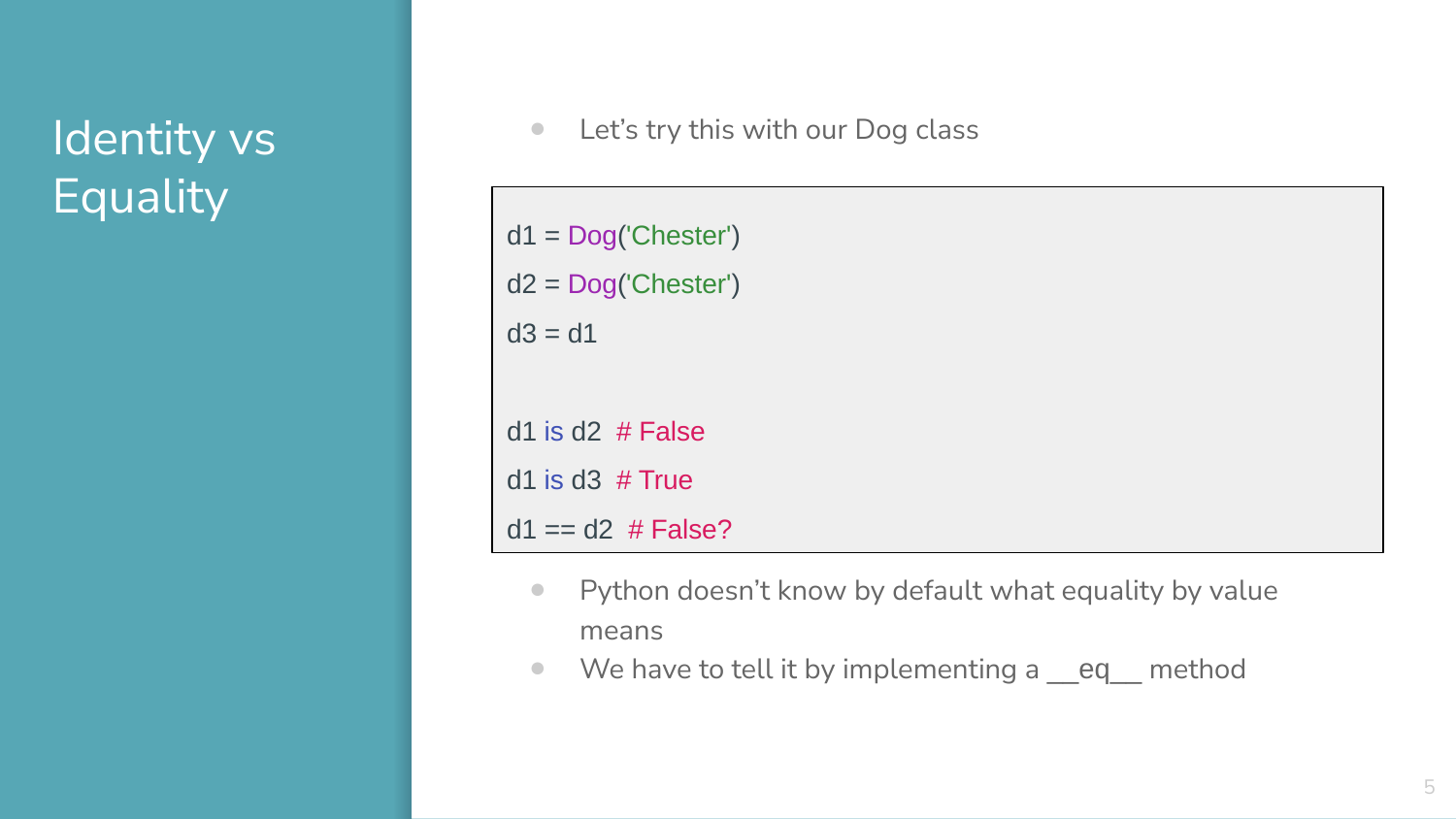

# Identity vs Equality
Let’s try this with our Dog class

d1 = Dog('Chester')
d2 = Dog('Chester')
d3 = d1

d1 is d2  # False
d1 is d3  # True
d1 == d2  # False?

Python doesn’t know by default what equality by value means
We have to tell it by implementing a __eq__ method

5